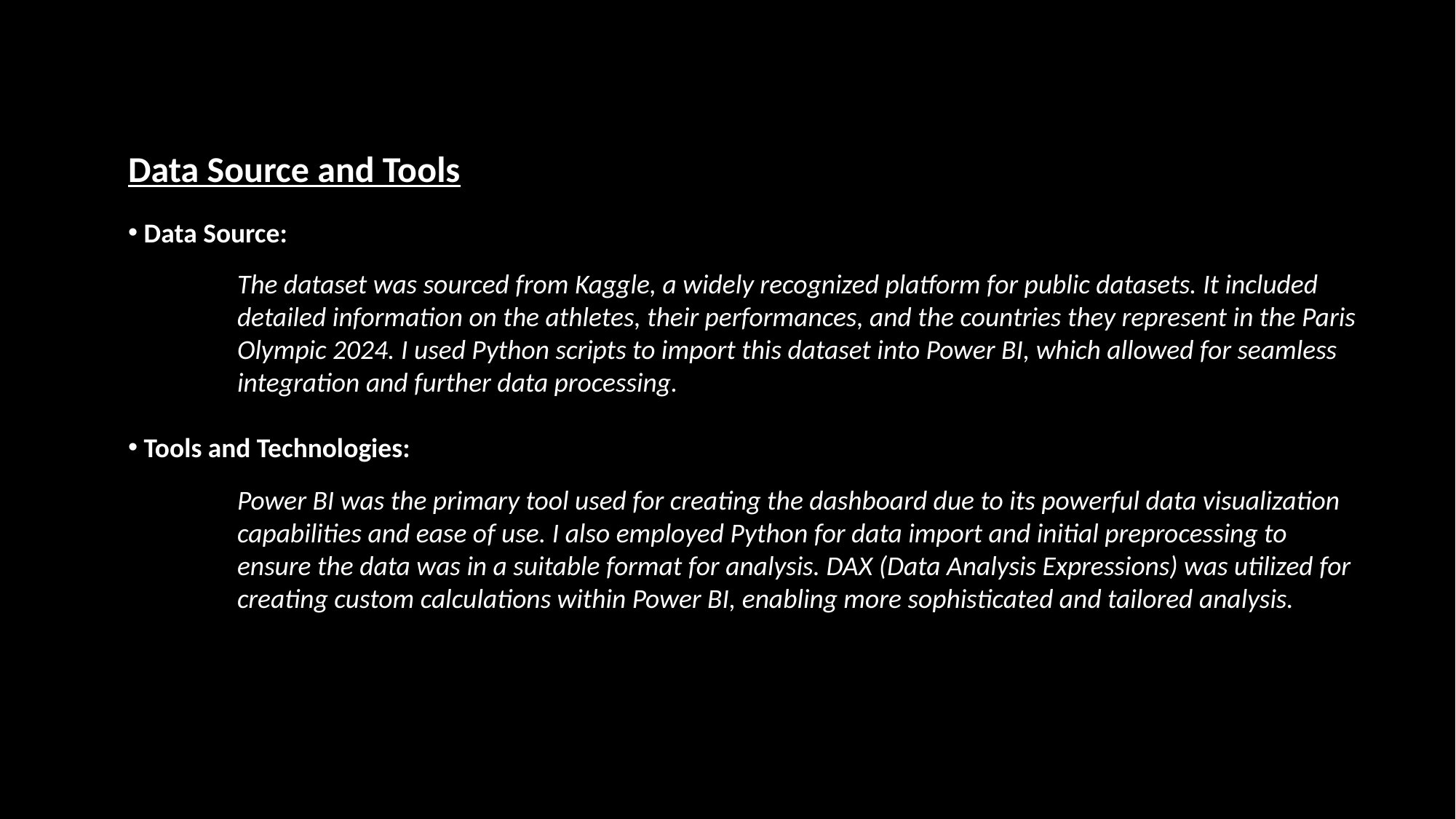

Data Source and Tools

 Data Source:

The dataset was sourced from Kaggle, a widely recognized platform for public datasets. It included detailed information on the athletes, their performances, and the countries they represent in the Paris Olympic 2024. I used Python scripts to import this dataset into Power BI, which allowed for seamless integration and further data processing.

 Tools and Technologies:

Power BI was the primary tool used for creating the dashboard due to its powerful data visualization capabilities and ease of use. I also employed Python for data import and initial preprocessing to ensure the data was in a suitable format for analysis. DAX (Data Analysis Expressions) was utilized for creating custom calculations within Power BI, enabling more sophisticated and tailored analysis.